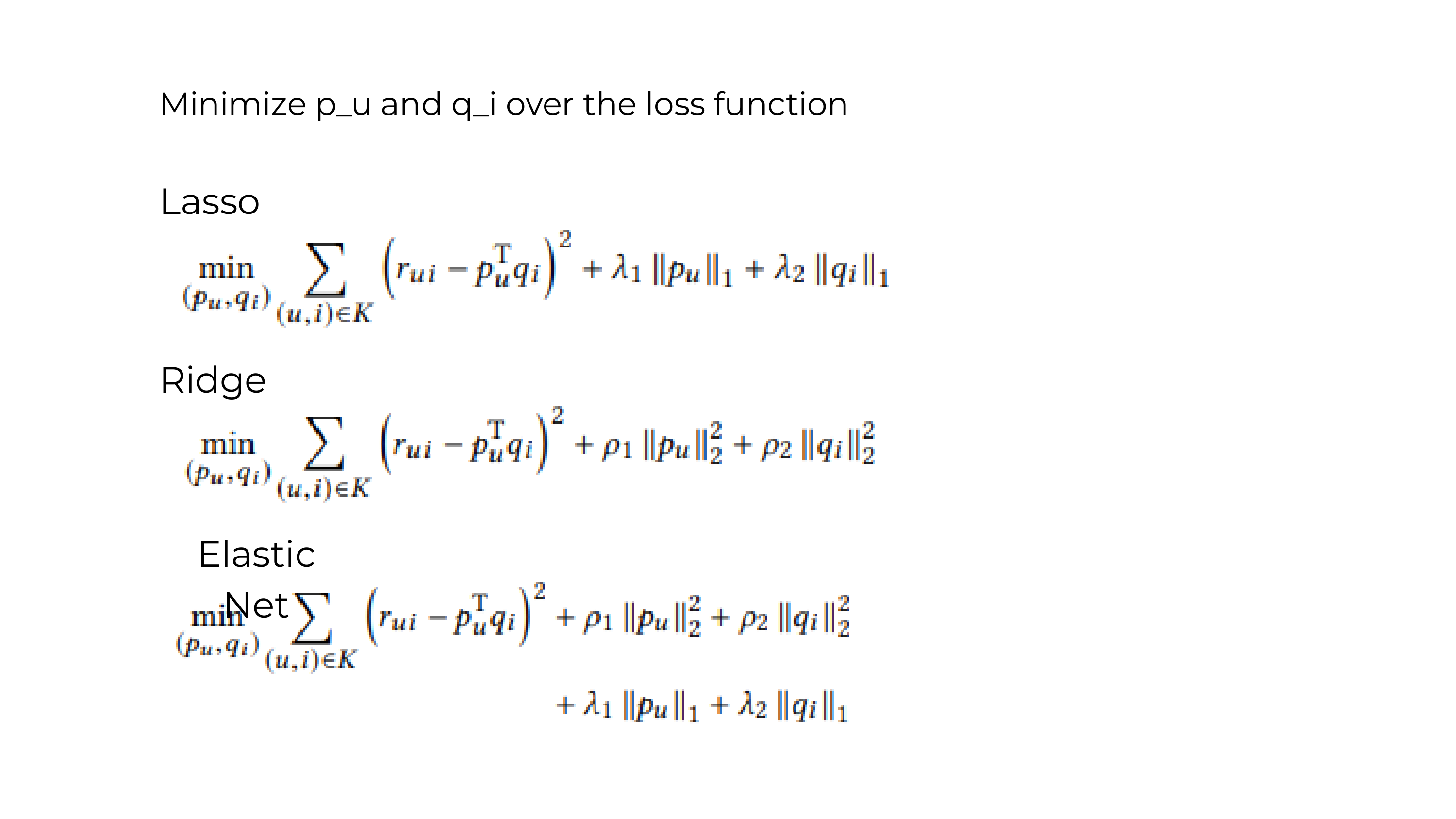

Minimize p_u and q_i over the loss function
Lasso

Ridge

Elastic Net